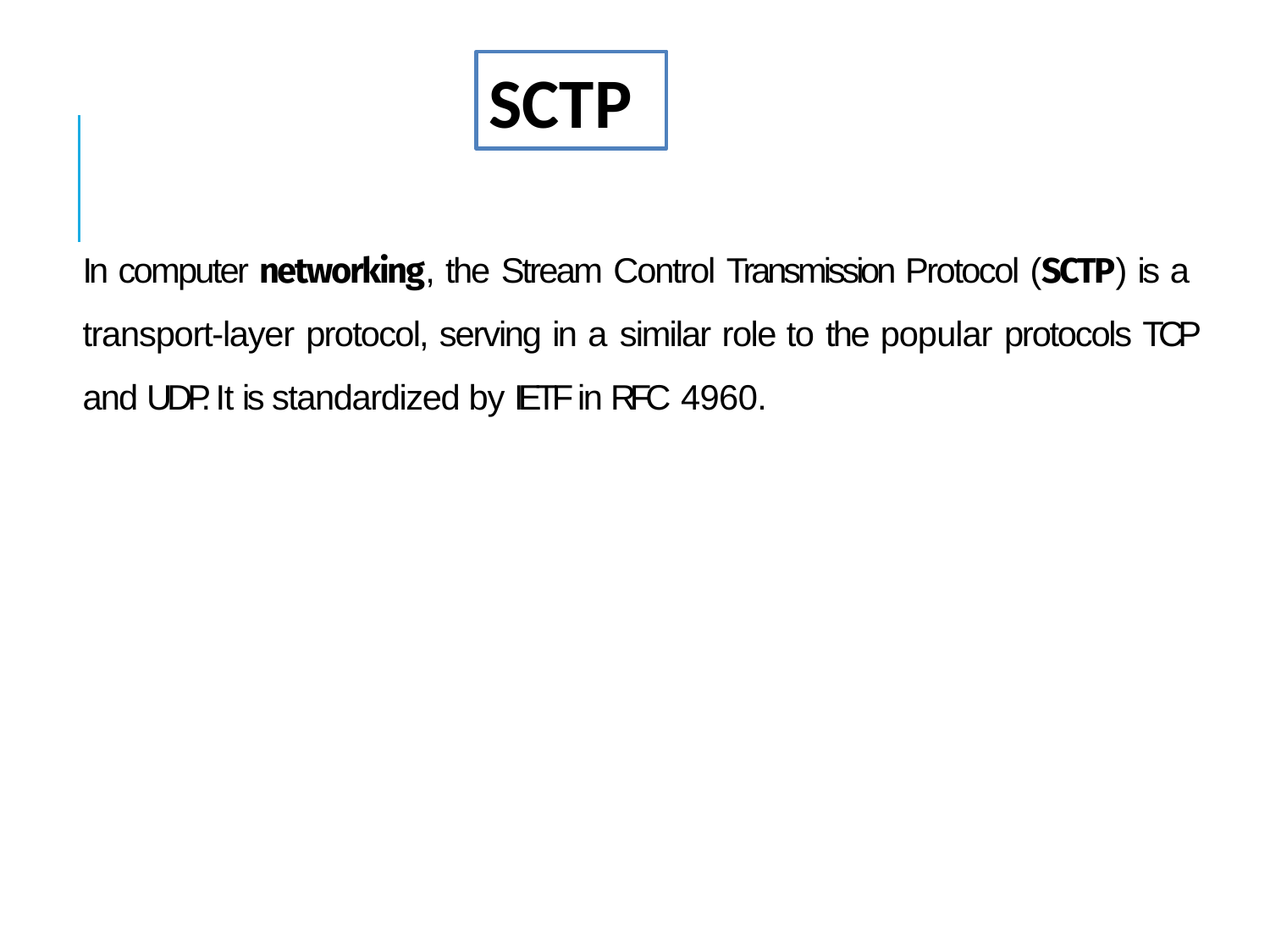

SCTP
In computer networking, the Stream Control Transmission Protocol (SCTP) is a  transport-layer protocol, serving in a similar role to the popular protocols TCP  and UDP. It is standardized by IETF in RFC 4960.